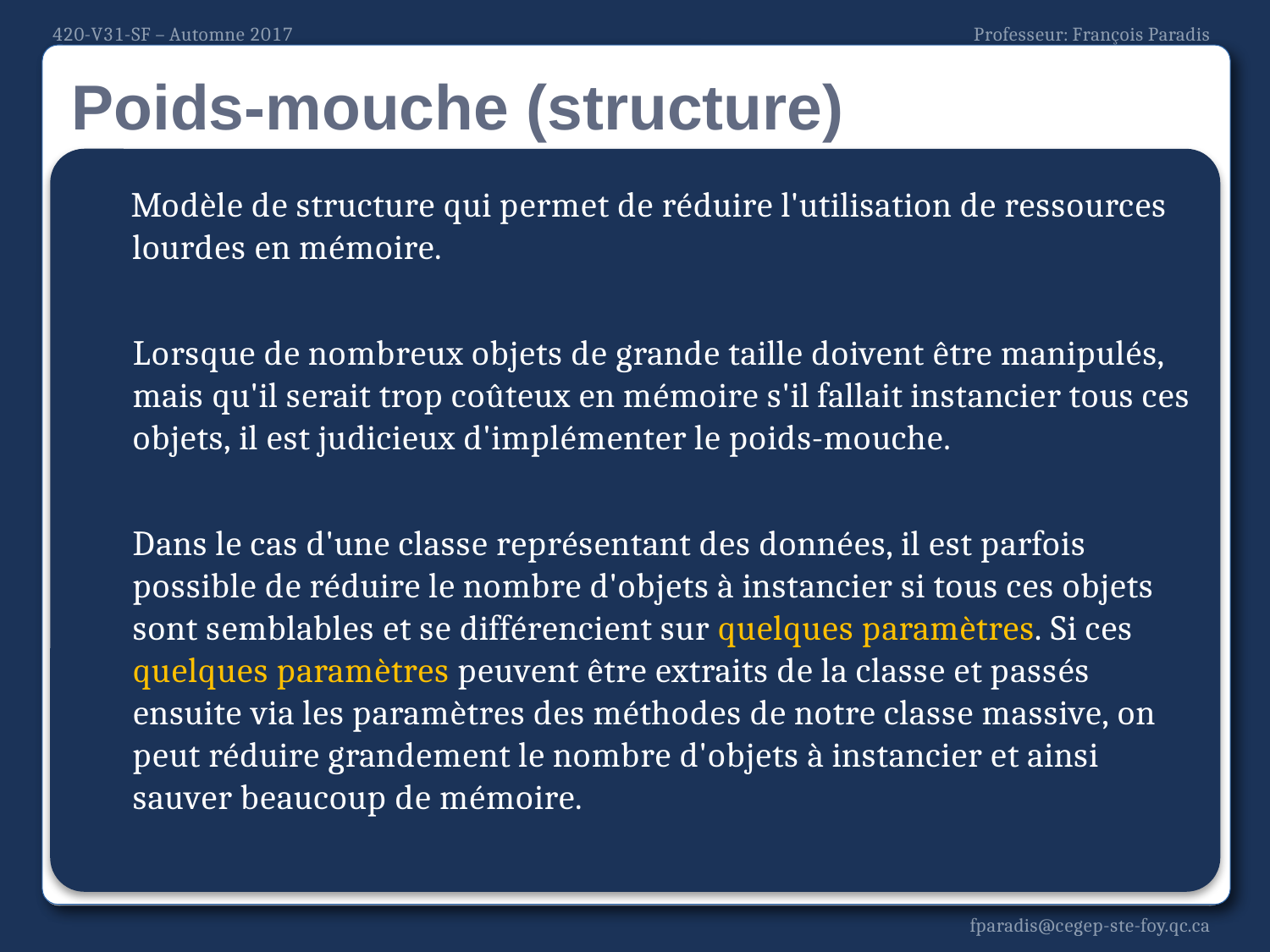

# Poids-mouche (structure)
Modèle de structure qui permet de réduire l'utilisation de ressources lourdes en mémoire.
Lorsque de nombreux objets de grande taille doivent être manipulés, mais qu'il serait trop coûteux en mémoire s'il fallait instancier tous ces objets, il est judicieux d'implémenter le poids-mouche.
Dans le cas d'une classe représentant des données, il est parfois possible de réduire le nombre d'objets à instancier si tous ces objets sont semblables et se différencient sur quelques paramètres. Si ces quelques paramètres peuvent être extraits de la classe et passés ensuite via les paramètres des méthodes de notre classe massive, on peut réduire grandement le nombre d'objets à instancier et ainsi sauver beaucoup de mémoire.